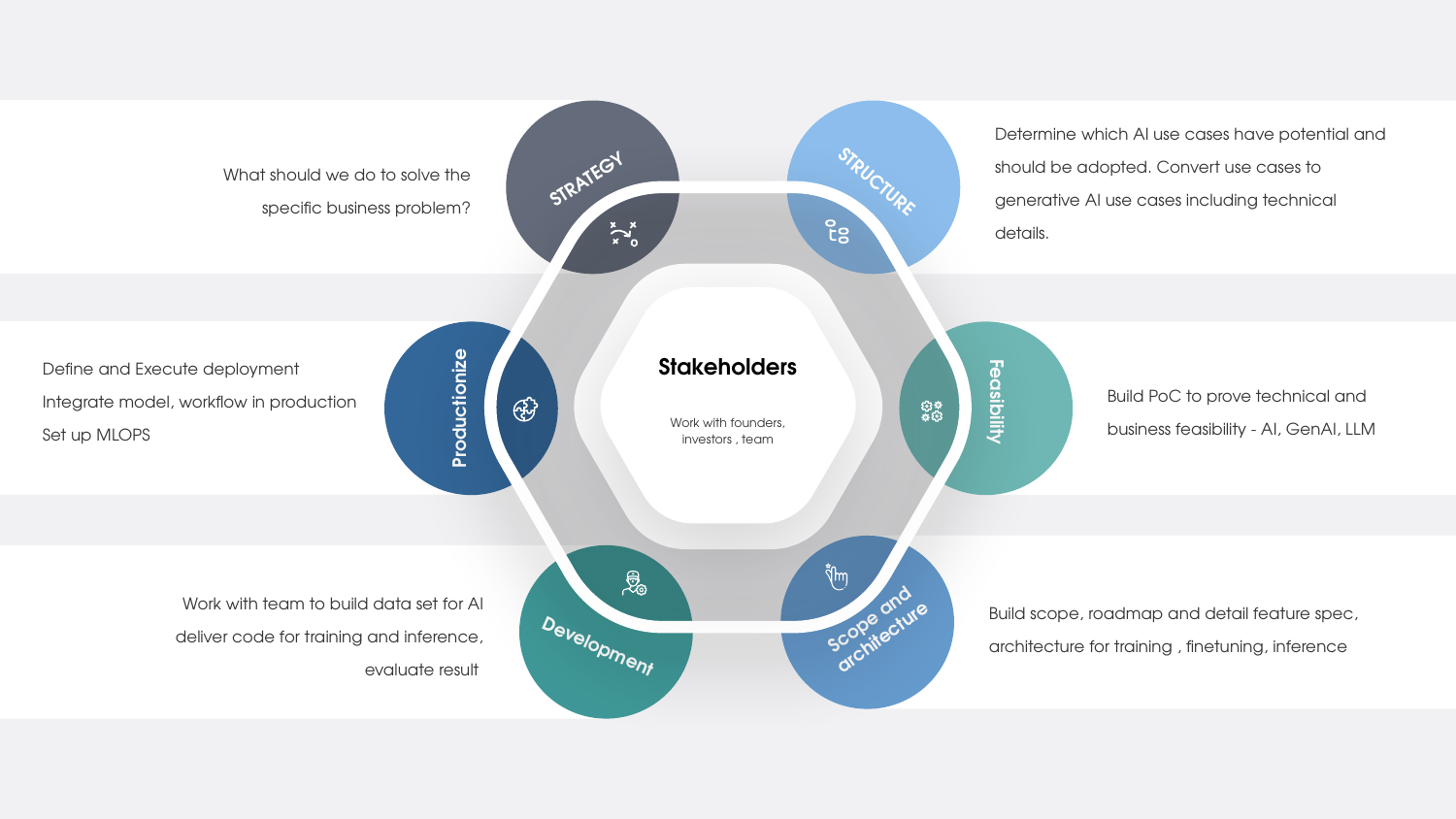

What should we do to solve the specific business problem?

STRATEGY

STRUCTURE

Determine which AI use cases have potential and should be adopted. Convert use cases to generative AI use cases including technical details.

Stakeholders

Define and Execute deployment
Integrate model, workflow in production
Set up MLOPS

Productionize

Feasibility

Build PoC to prove technical and business feasibility - AI, GenAI, LLM
Work with founders, investors , team

Build scope, roadmap and detail feature spec, architecture for training , finetuning, inference

Scope and architecture

Work with team to build data set for AI
deliver code for training and inference,
 evaluate result

Development